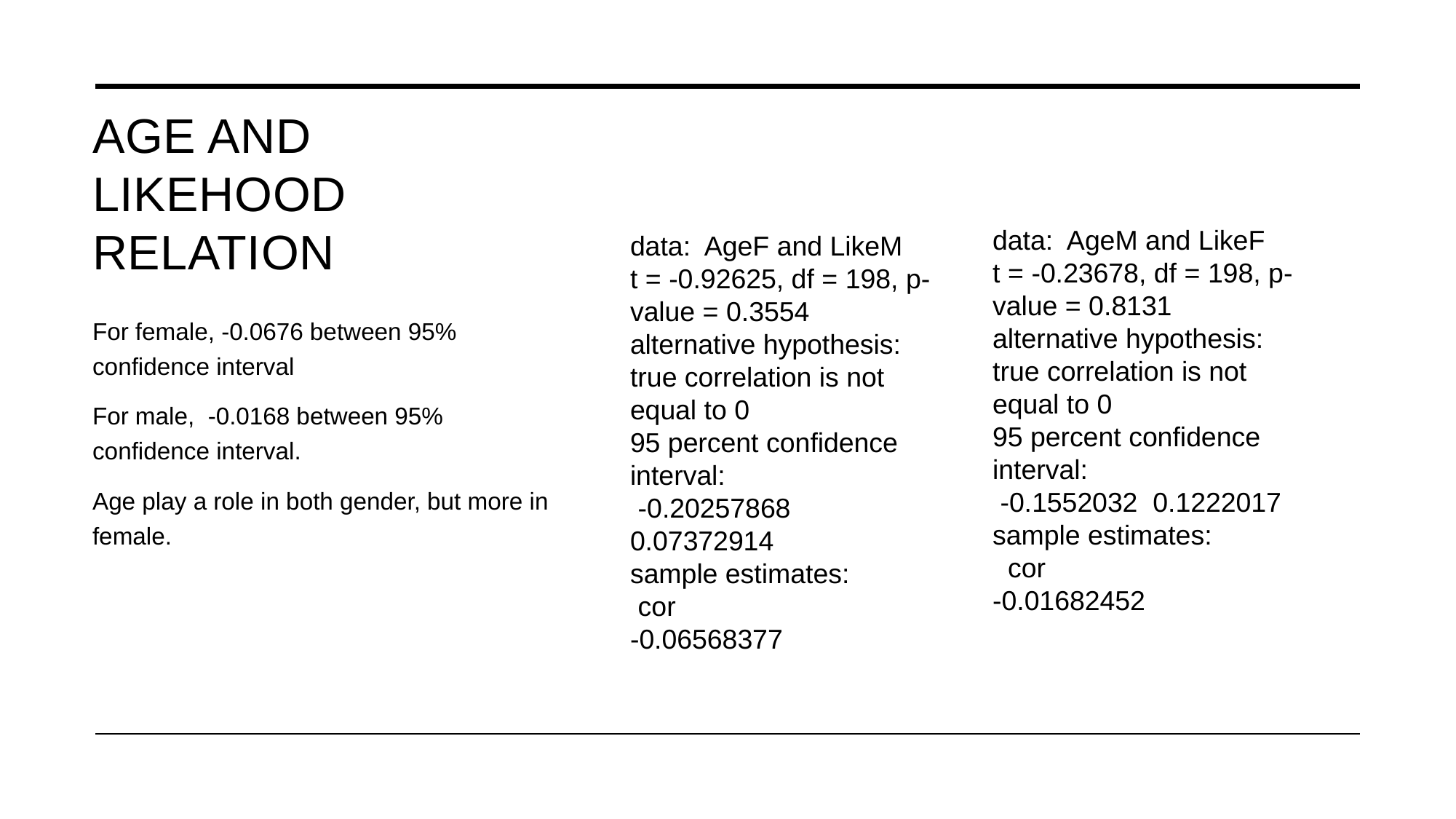

# Age and likehood relation

data:  AgeM and LikeF
t = -0.23678, df = 198, p-value = 0.8131
alternative hypothesis: true correlation is not equal to 0
95 percent confidence interval:
 -0.1552032  0.1222017
sample estimates:
  cor
-0.01682452
data:  AgeF and LikeM
t = -0.92625, df = 198, p-value = 0.3554
alternative hypothesis: true correlation is not equal to 0
95 percent confidence interval:
 -0.20257868  0.07372914
sample estimates:
 cor
-0.06568377
For female, -0.0676 between 95% confidence interval
For male,  -0.0168 between 95% confidence interval.
Age play a role in both gender, but more in female.